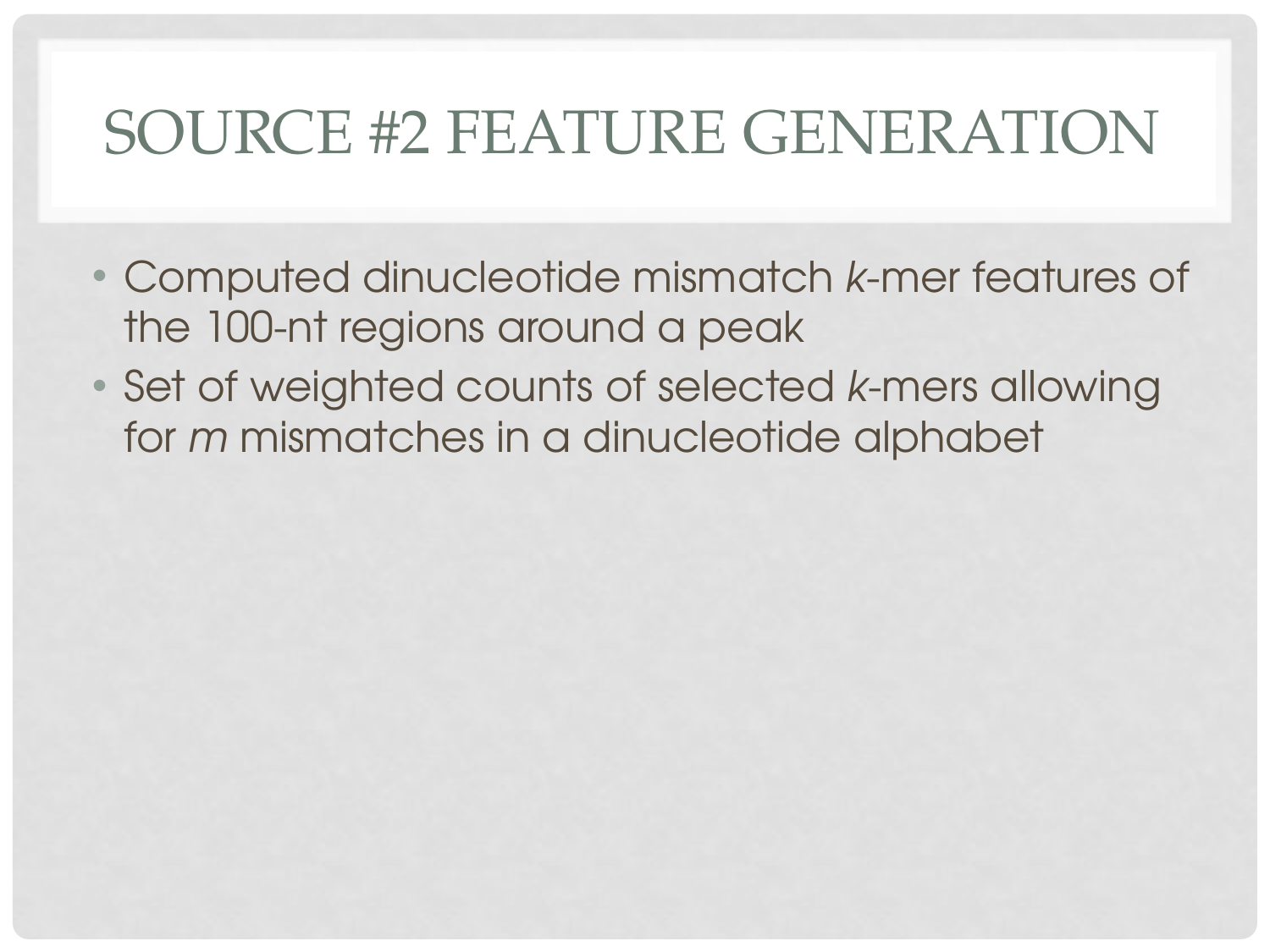

# Source #2 Feature Generation
Computed dinucleotide mismatch k-mer features of the 100-nt regions around a peak
Set of weighted counts of selected k-mers allowing for m mismatches in a dinucleotide alphabet